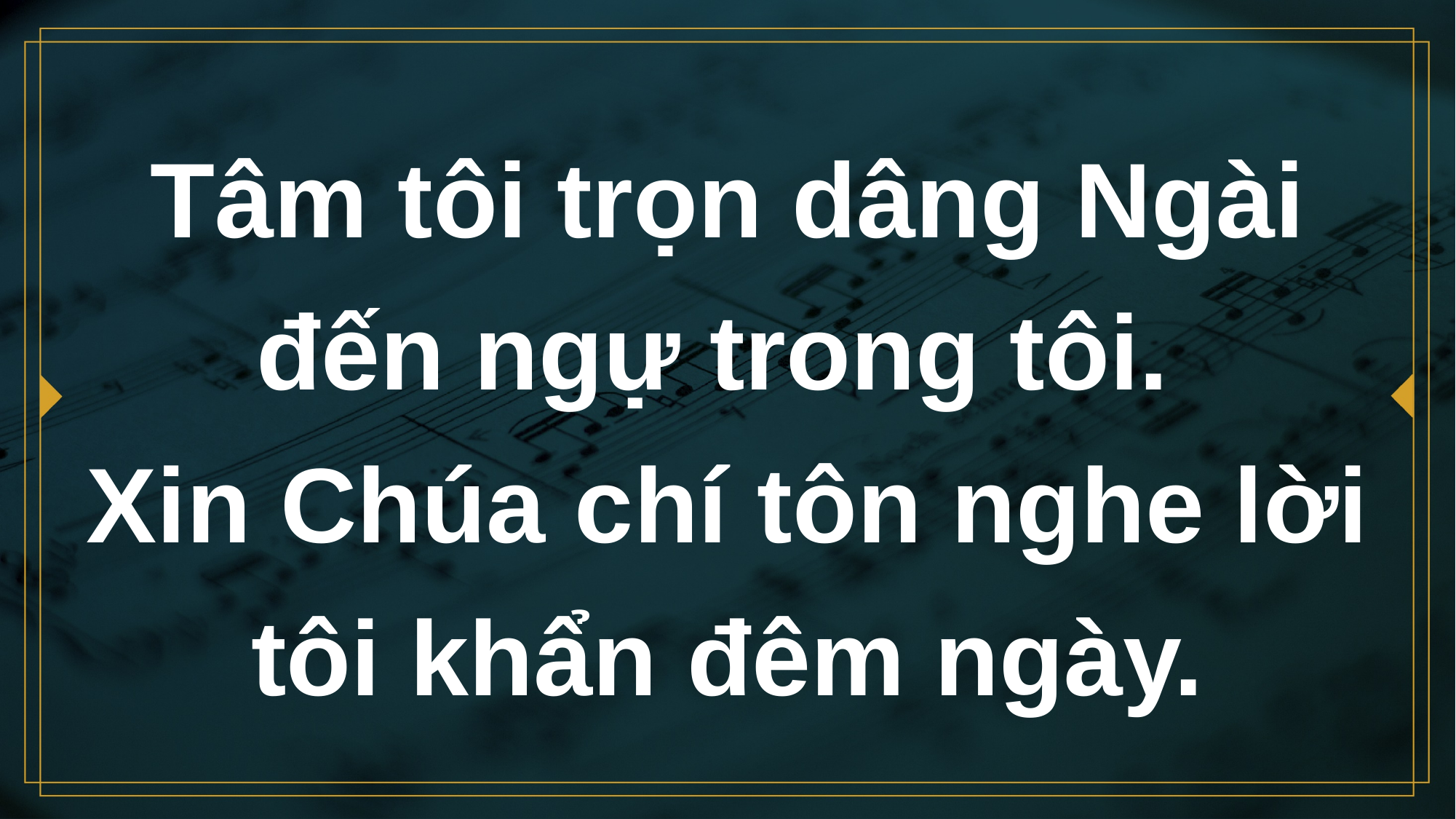

# Tâm tôi trọn dâng Ngài đến ngự trong tôi. Xin Chúa chí tôn nghe lời tôi khẩn đêm ngày.